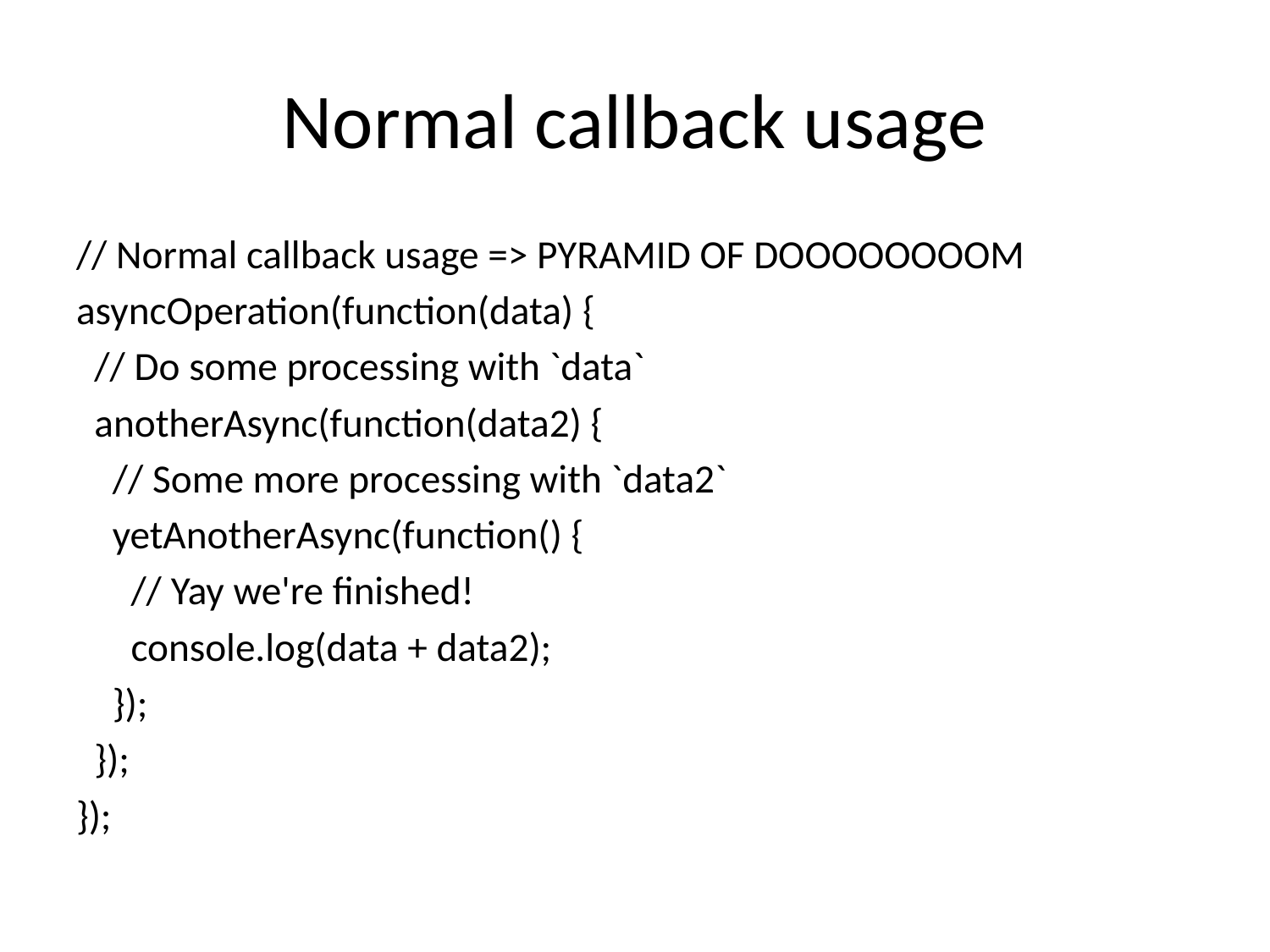

# Normal callback usage
// Normal callback usage => PYRAMID OF DOOOOOOOOM
asyncOperation(function(data) {
  // Do some processing with `data`
  anotherAsync(function(data2) {
    // Some more processing with `data2`
    yetAnotherAsync(function() {
      // Yay we're finished!
      console.log(data + data2);
    });
  });
});